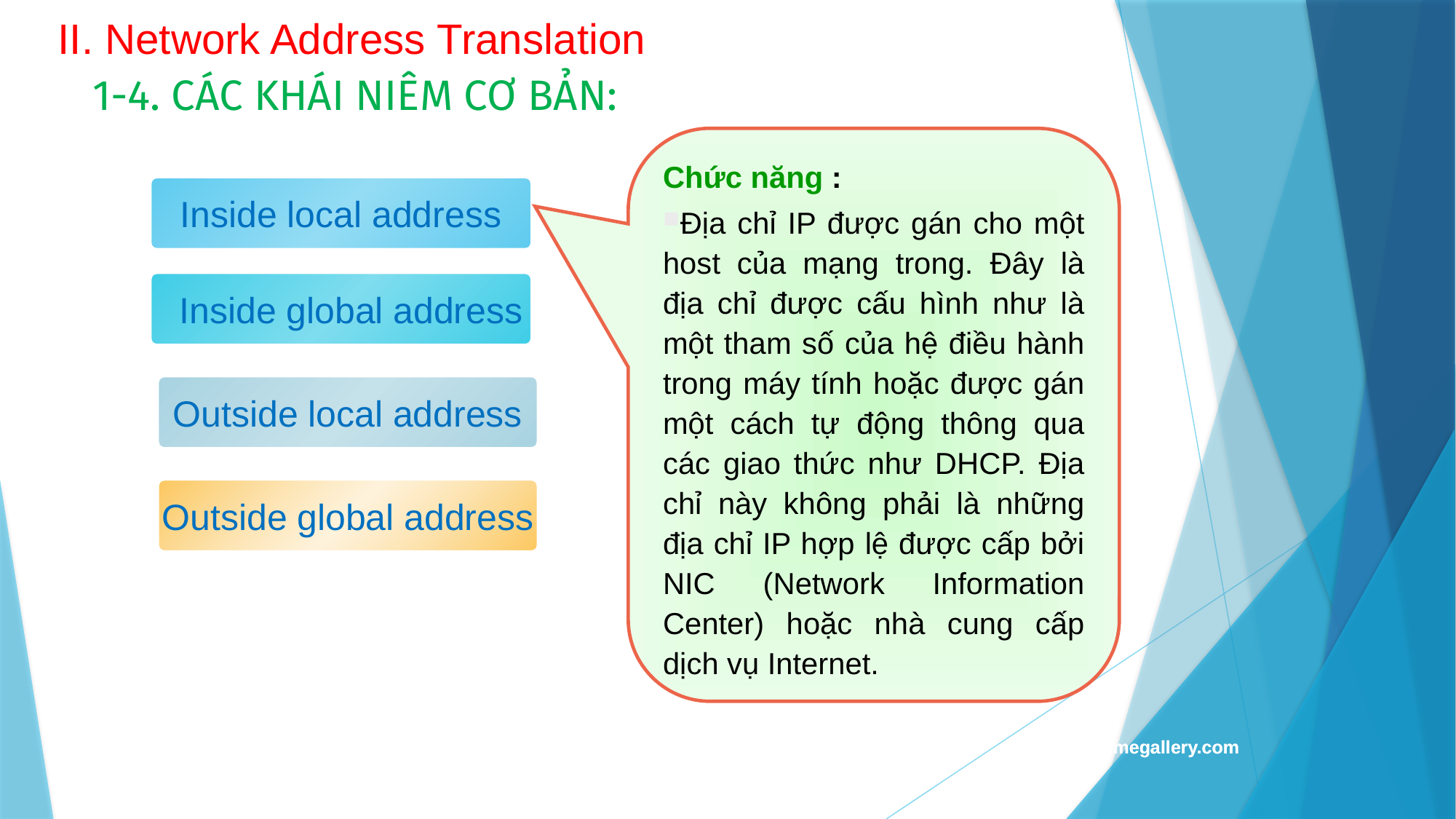

II. Network Address Translation
1-4. CÁC KHÁI NIÊM CƠ BẢN:
Chức năng :
Địa chỉ IP được gán cho một host của mạng trong. Đây là địa chỉ được cấu hình như là một tham số của hệ điều hành trong máy tính hoặc được gán một cách tự động thông qua các giao thức như DHCP. Địa chỉ này không phải là những địa chỉ IP hợp lệ được cấp bởi NIC (Network Information Center) hoặc nhà cung cấp dịch vụ Internet.
Inside local address
  Inside global address
Outside local address
Outside global address
www.themegallery.com
www.themegallery.com